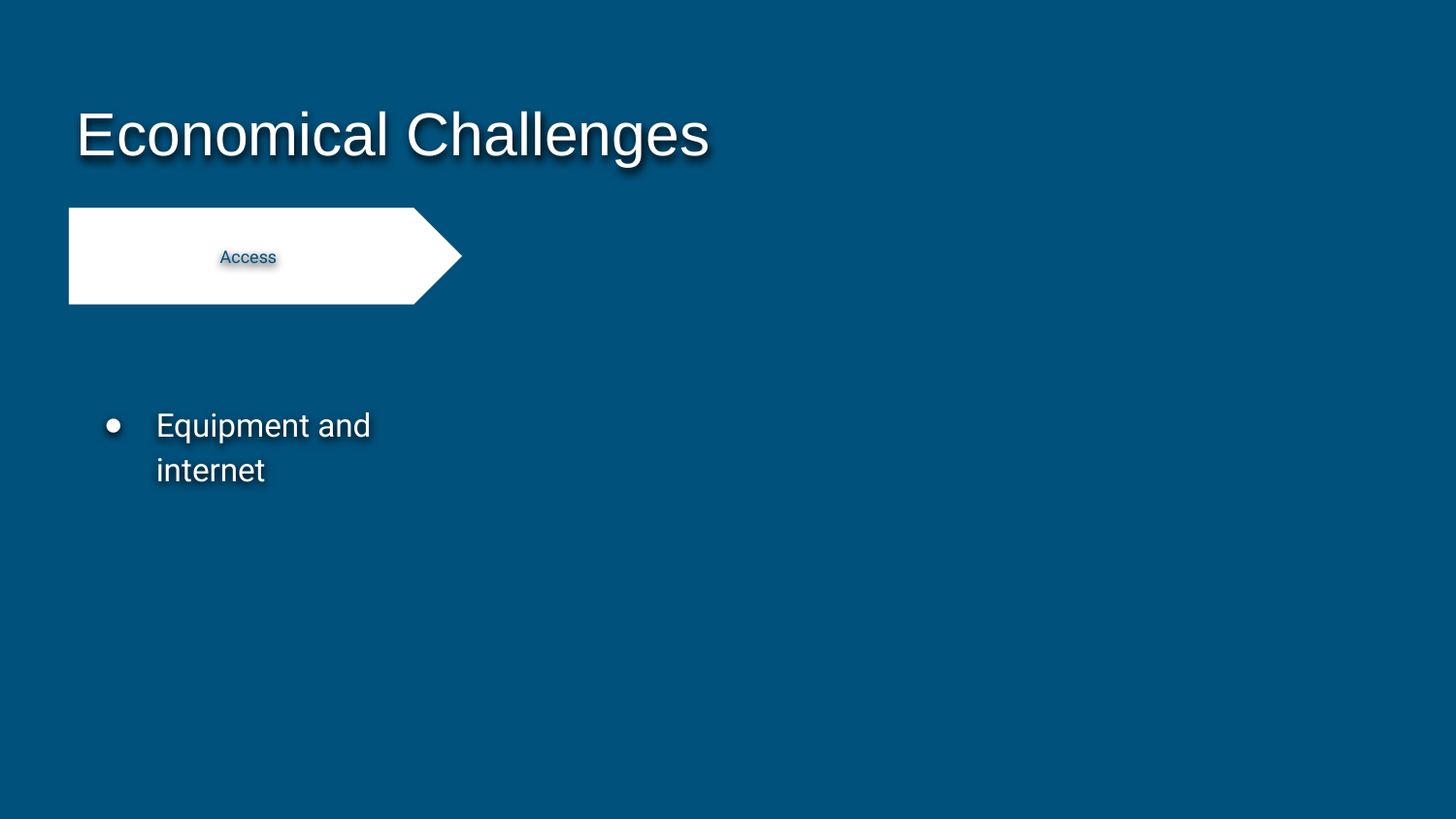

# Economical Challenges

Access

Equipment and internet